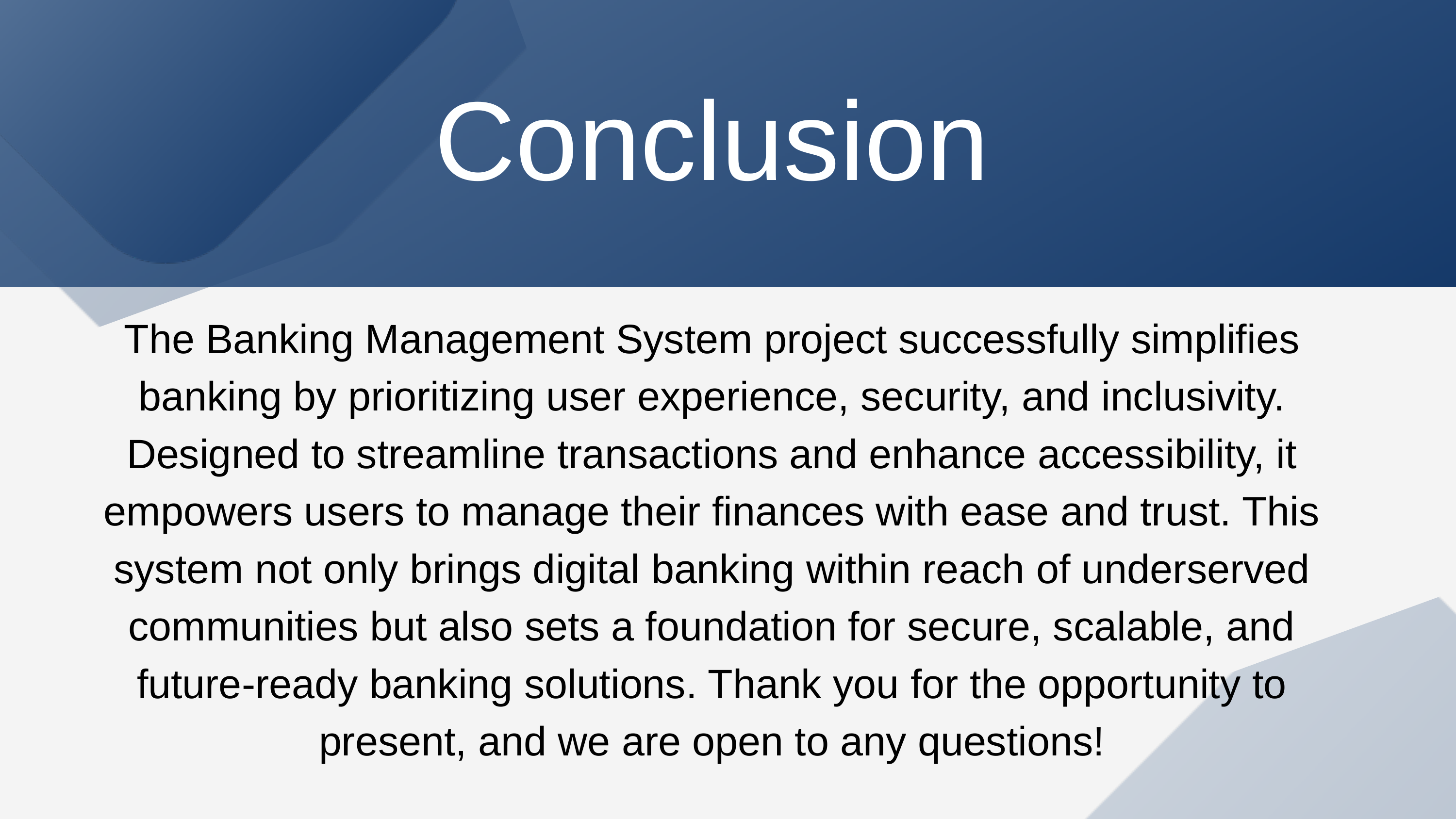

Conclusion
The Banking Management System project successfully simplifies banking by prioritizing user experience, security, and inclusivity. Designed to streamline transactions and enhance accessibility, it empowers users to manage their finances with ease and trust. This system not only brings digital banking within reach of underserved communities but also sets a foundation for secure, scalable, and future-ready banking solutions. Thank you for the opportunity to present, and we are open to any questions!